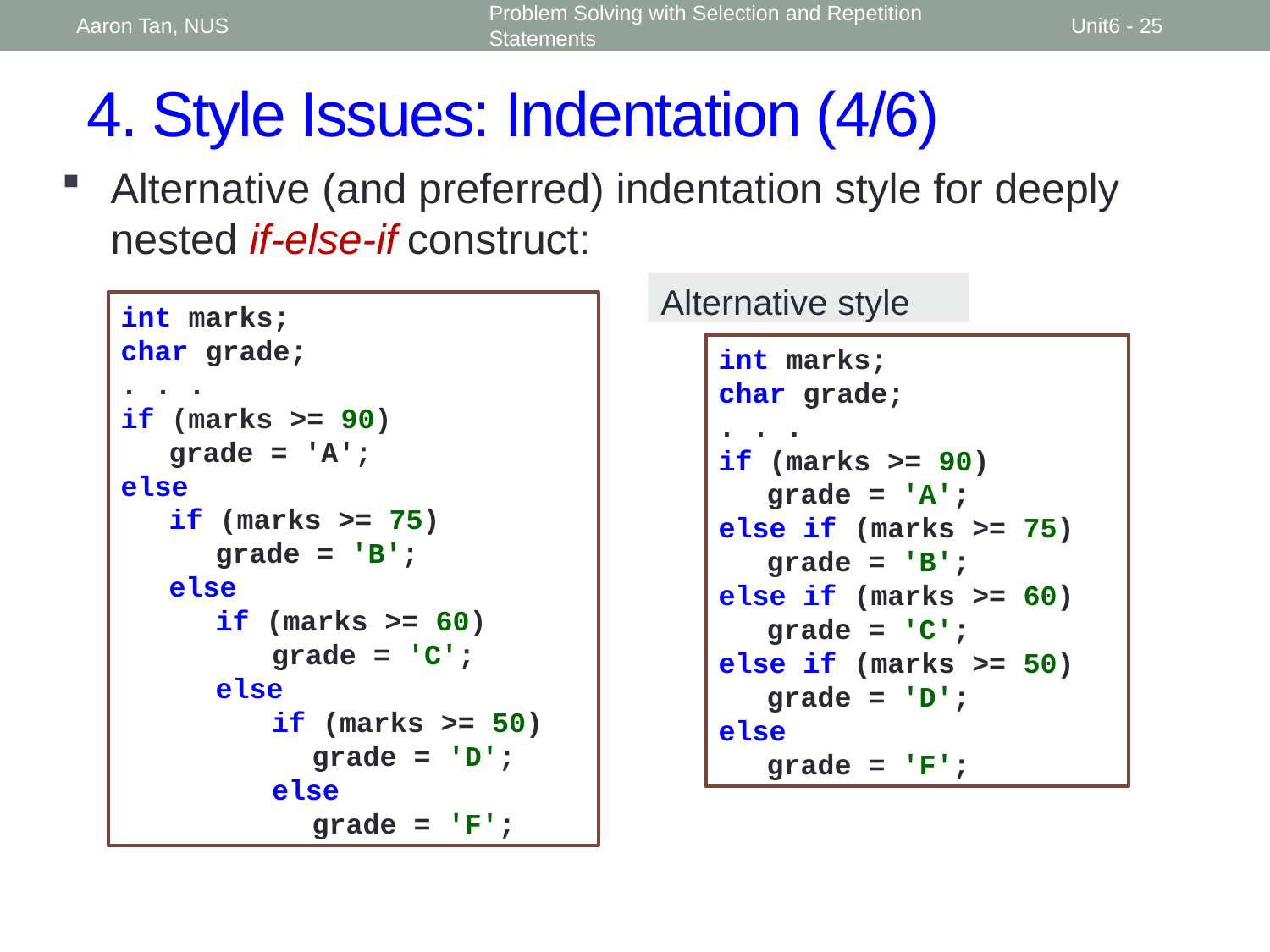

Aaron Tan, NUS
Problem Solving with Selection and Repetition Statements
Unit6 - 25
# 4. Style Issues: Indentation (4/6)
Alternative (and preferred) indentation style for deeply nested if-else-if construct:
Alternative style
int marks;
char grade;
. . .
if (marks >= 90)
	grade = 'A';
else
	if (marks >= 75)
		grade = 'B';
	else
		if (marks >= 60)
			grade = 'C';
		else
			if (marks >= 50)
				grade = 'D';
			else
				grade = 'F';
int marks;
char grade;
. . .
if (marks >= 90)
	grade = 'A';
else if (marks >= 75)
	grade = 'B';
else if (marks >= 60)
	grade = 'C';
else if (marks >= 50)
	grade = 'D';
else
	grade = 'F';